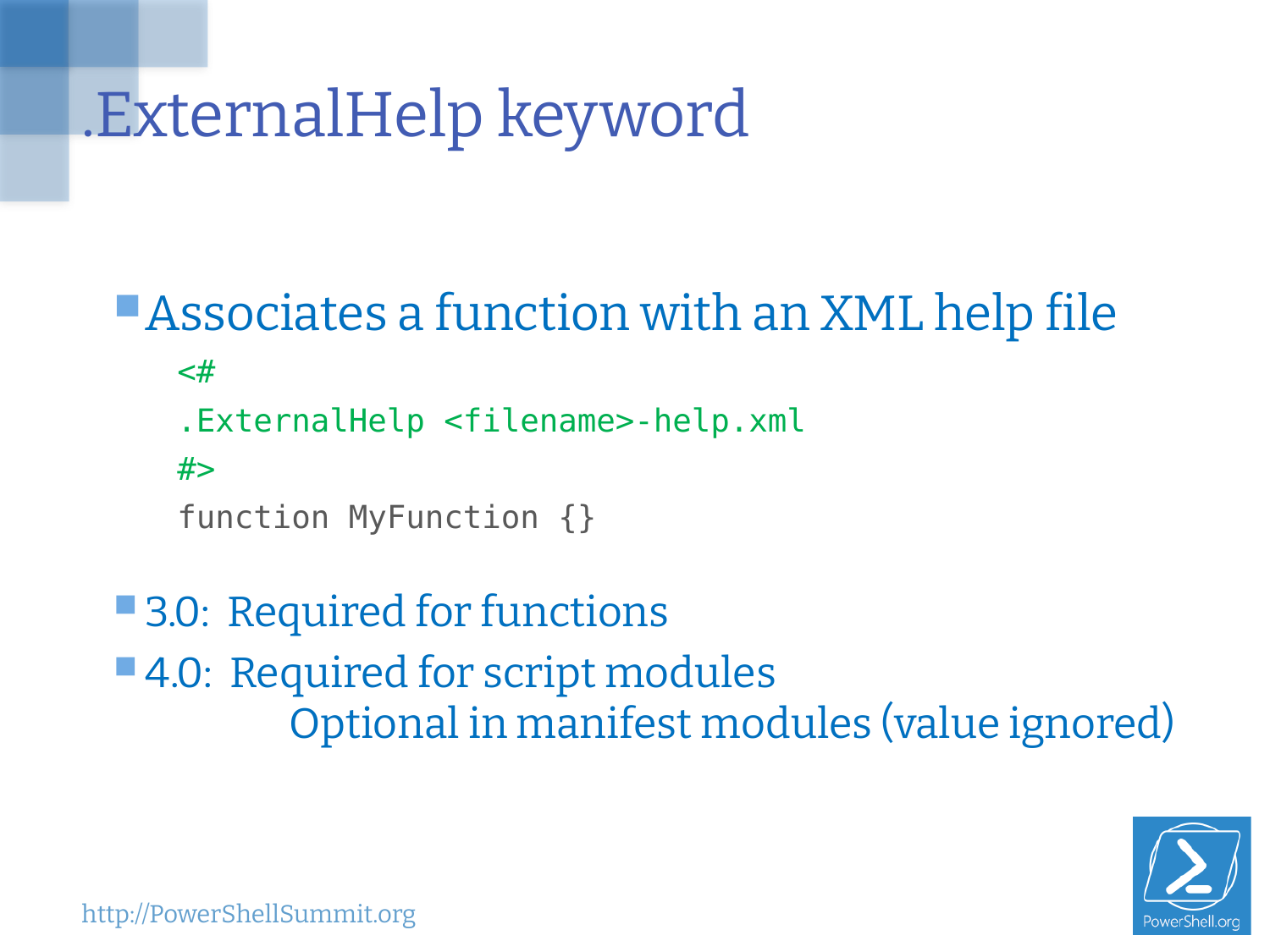

# .ExternalHelp keyword
Associates a function with an XML help file
<#
.ExternalHelp <filename>-help.xml
#>
function MyFunction {}
3.0:  Required for functions
4.0:  Required for script modules
	  Optional in manifest modules (value ignored)